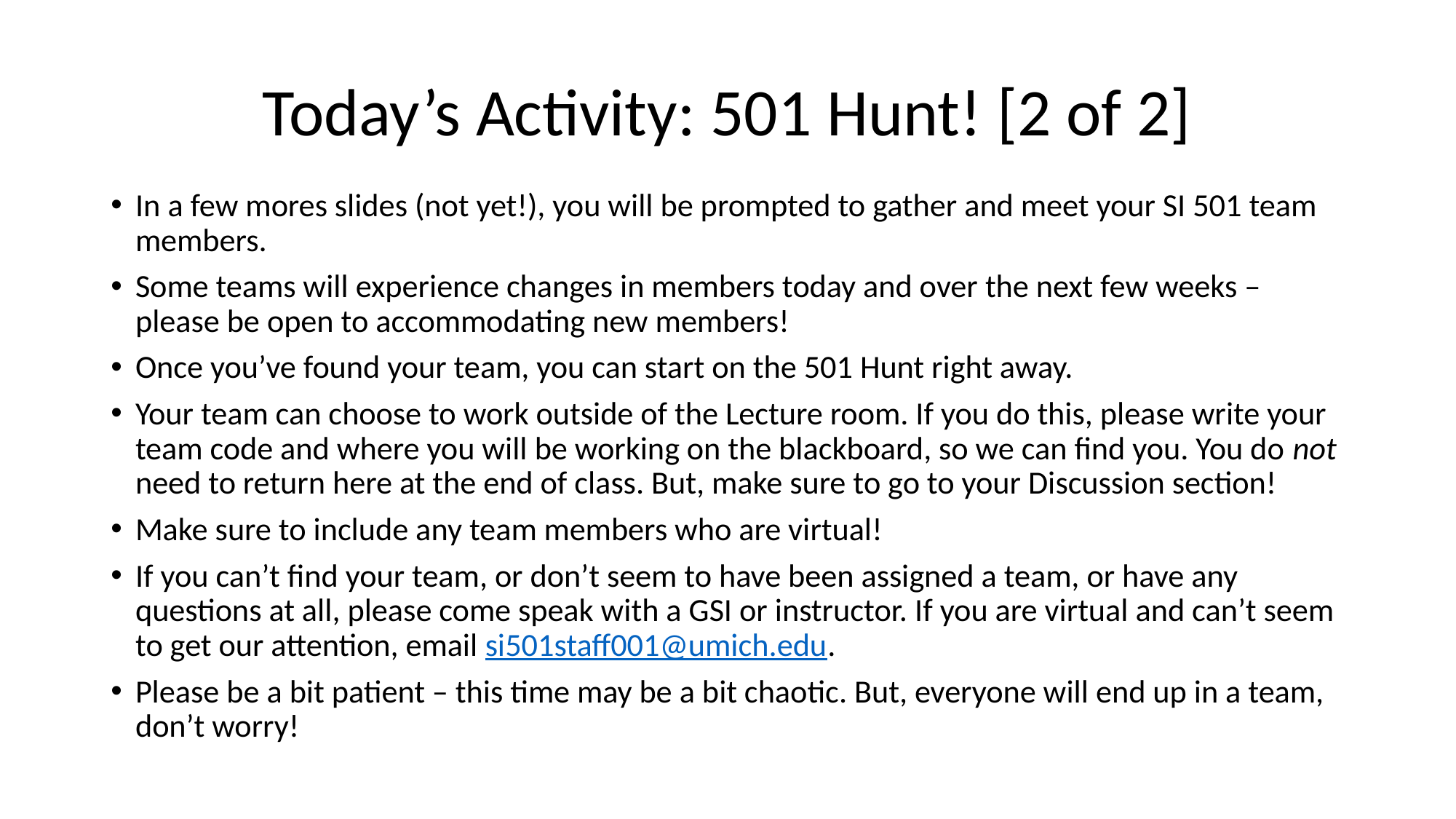

# Today’s Activity: 501 Hunt! [2 of 2]
In a few mores slides (not yet!), you will be prompted to gather and meet your SI 501 team members.
Some teams will experience changes in members today and over the next few weeks – please be open to accommodating new members!
Once you’ve found your team, you can start on the 501 Hunt right away.
Your team can choose to work outside of the Lecture room. If you do this, please write your team code and where you will be working on the blackboard, so we can find you. You do not need to return here at the end of class. But, make sure to go to your Discussion section!
Make sure to include any team members who are virtual!
If you can’t find your team, or don’t seem to have been assigned a team, or have any questions at all, please come speak with a GSI or instructor. If you are virtual and can’t seem to get our attention, email si501staff001@umich.edu.
Please be a bit patient – this time may be a bit chaotic. But, everyone will end up in a team, don’t worry!